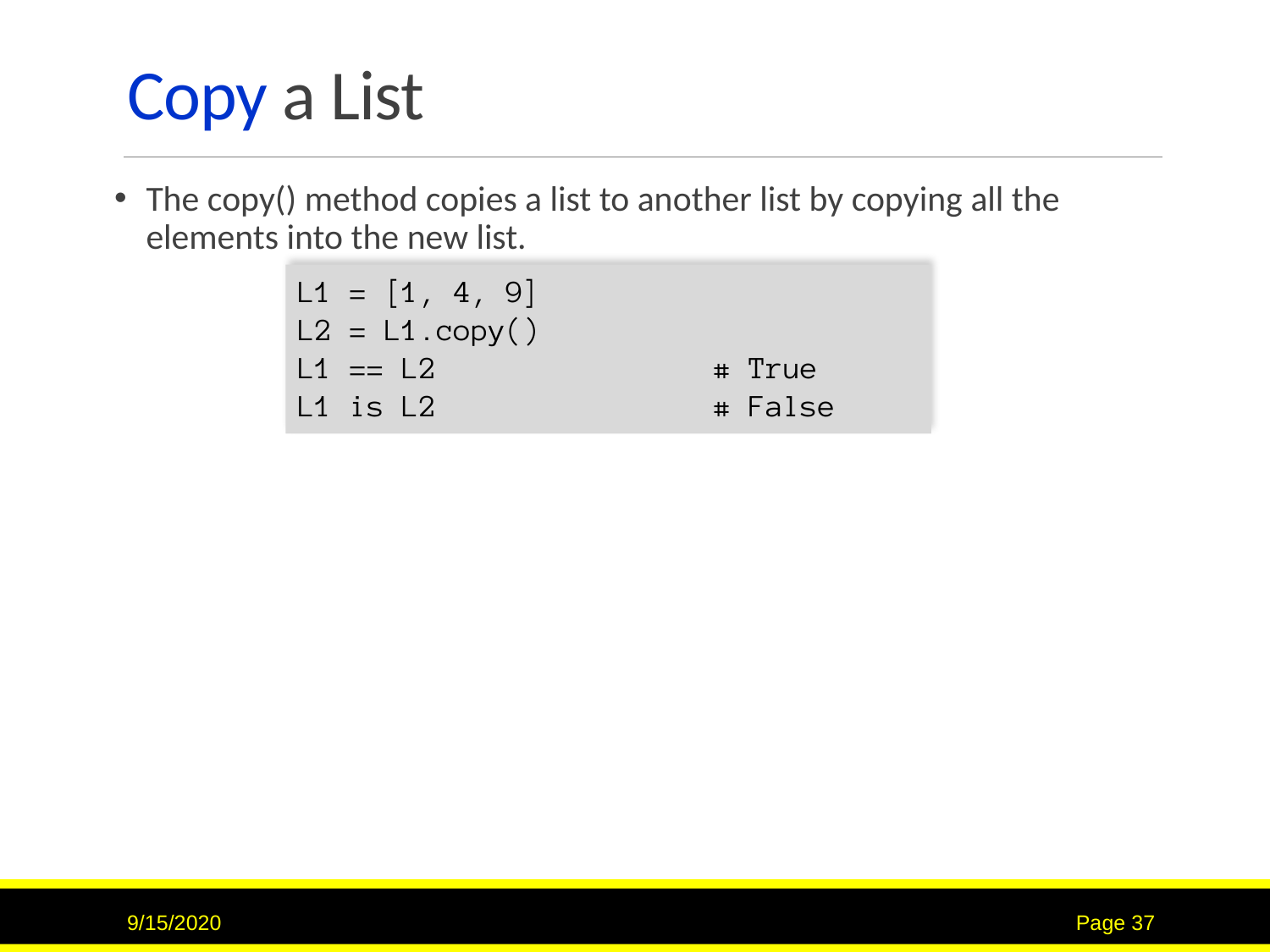

# Copy a List
The copy() method copies a list to another list by copying all the elements into the new list.

L1 = [1, 4, 9]
L2 = L1.copy()
L1 == L2                # True
L1 is L2                # False
9/15/2020
Page 37